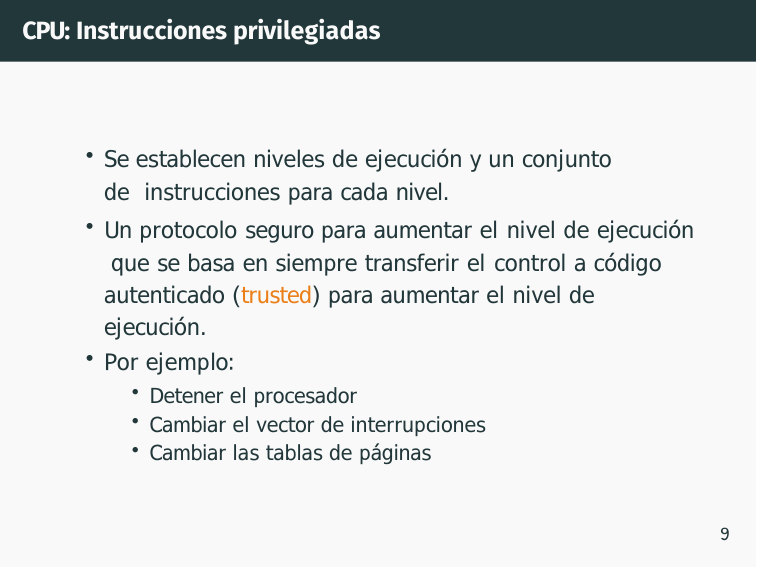

# CPU: Instrucciones privilegiadas
Se establecen niveles de ejecución y un conjunto de  instrucciones para cada nivel.
Un protocolo seguro para aumentar el nivel de ejecución  que se basa en siempre transferir el control a código  autenticado (trusted) para aumentar el nivel de ejecución.
Por ejemplo:
Detener el procesador
Cambiar el vector de interrupciones
Cambiar las tablas de páginas
9